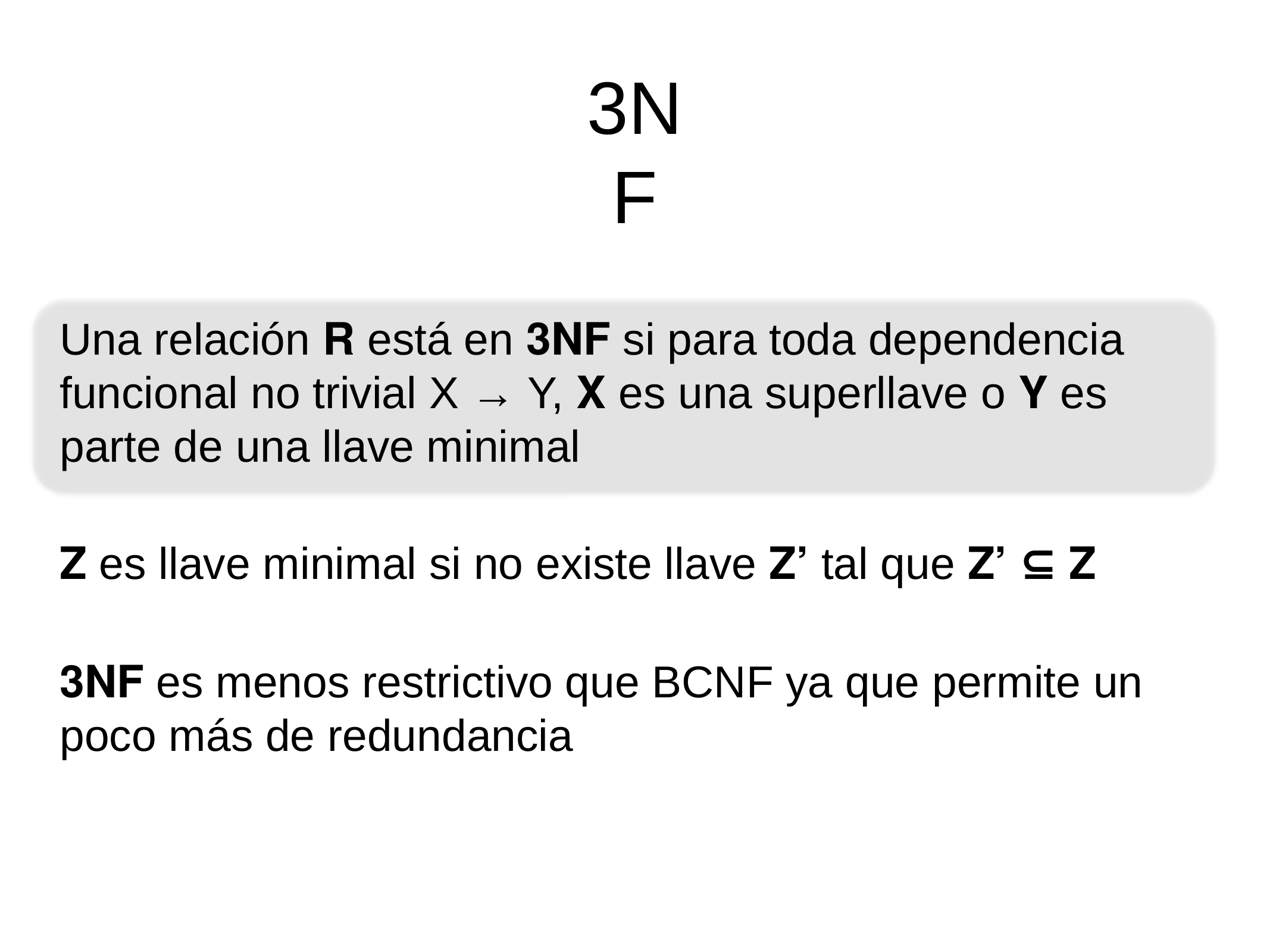

3NF

Una relación R está en 3NF si para toda dependencia funcional no trivial X → Y, X es una superllave o Y es parte de una llave minimal
Z es llave minimal si no existe llave Z’ tal que Z’ ⊆ Z
3NF es menos restrictivo que BCNF ya que permite un poco más de redundancia